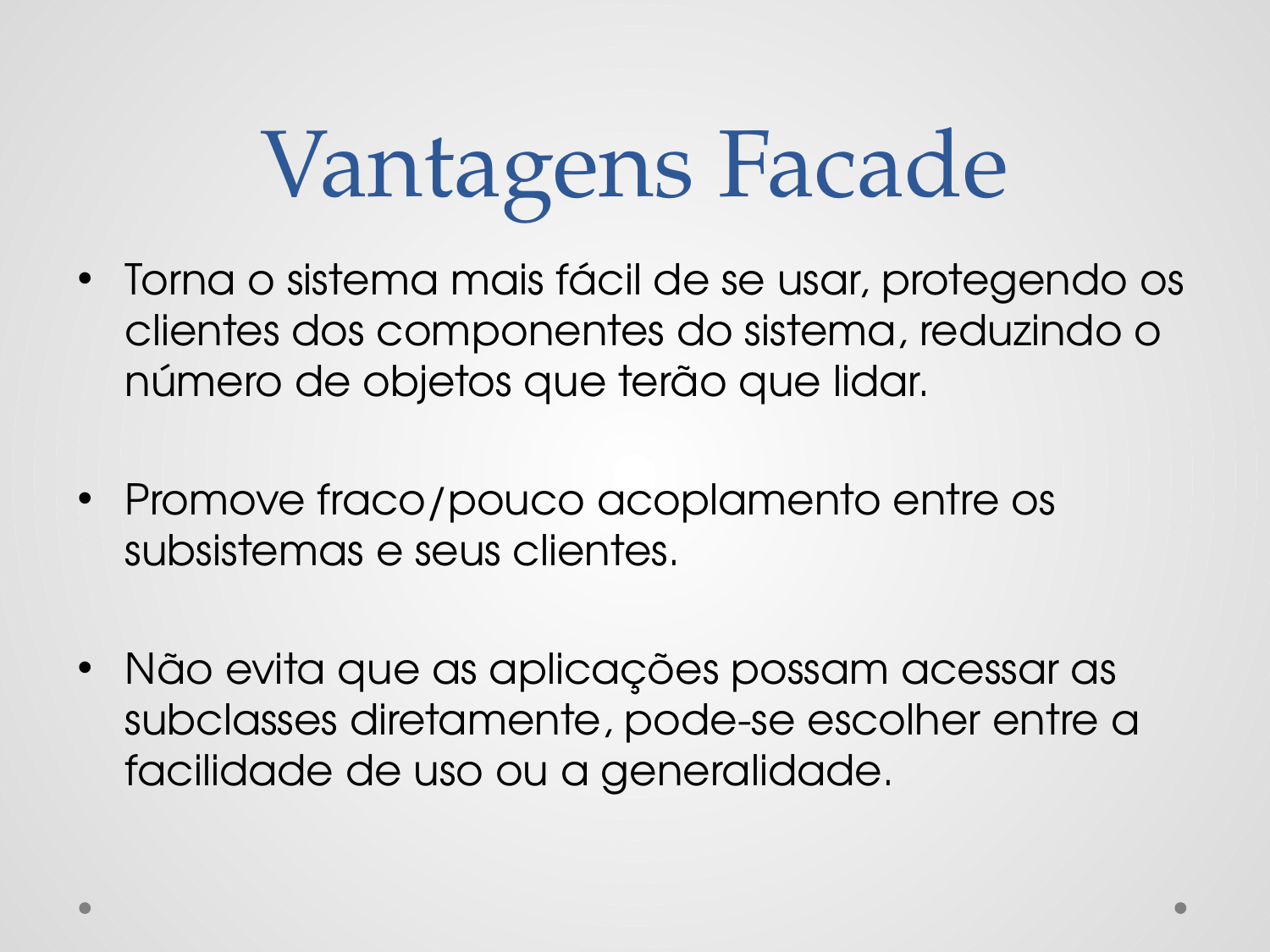

# Vantagens Facade
Torna o sistema mais fácil de se usar, protegendo os clientes dos componentes do sistema, reduzindo o número de objetos que terão que lidar.

Promove fraco/pouco acoplamento entre os subsistemas e seus clientes.

Não evita que as aplicações possam acessar as subclasses diretamente, pode-se escolher entre a facilidade de uso ou a generalidade.